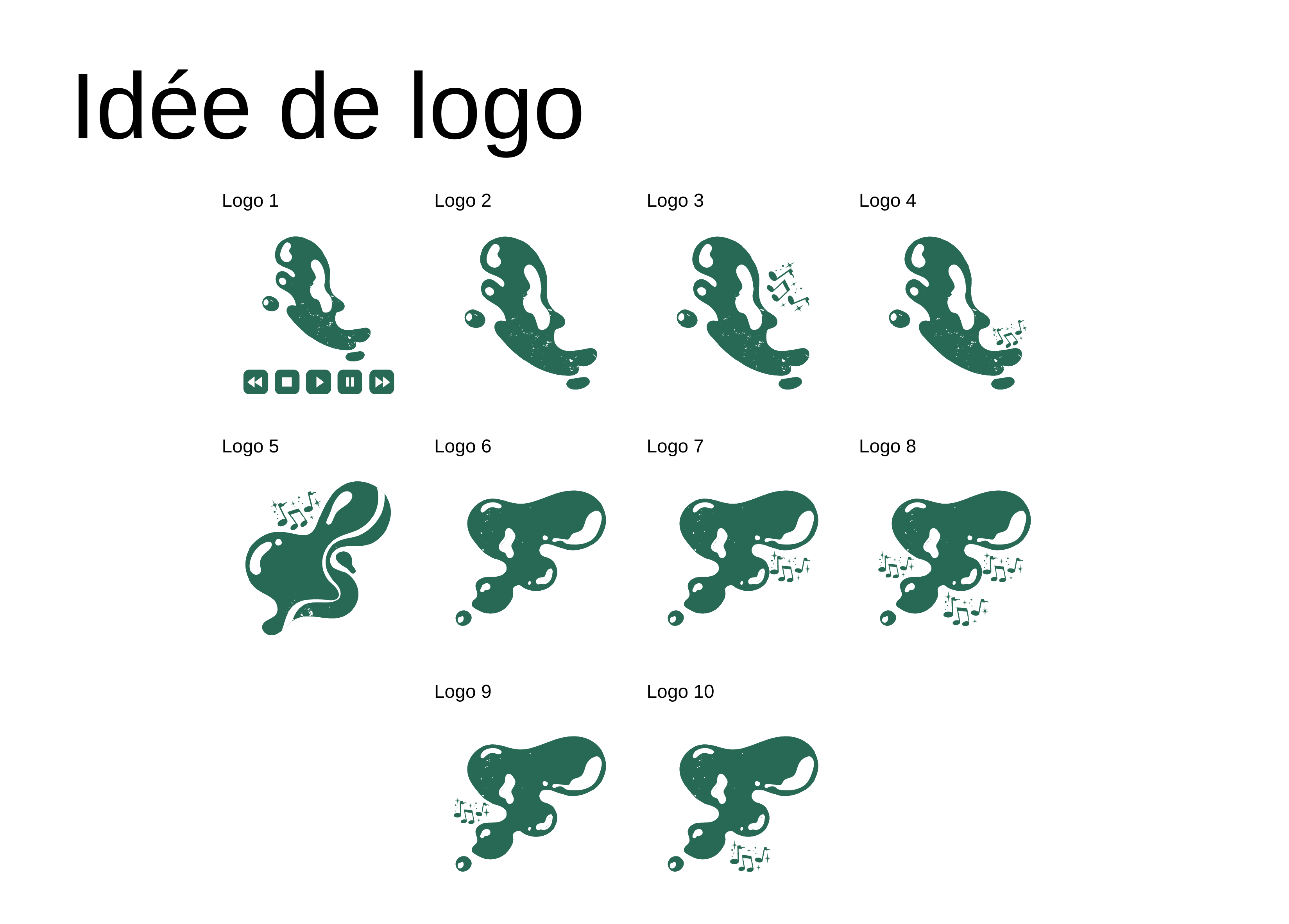

Idée de logo
Logo 1
Logo 2
Logo 3
Logo 4
Logo 5
Logo 6
Logo 7
Logo 8
Logo 9
Logo 10